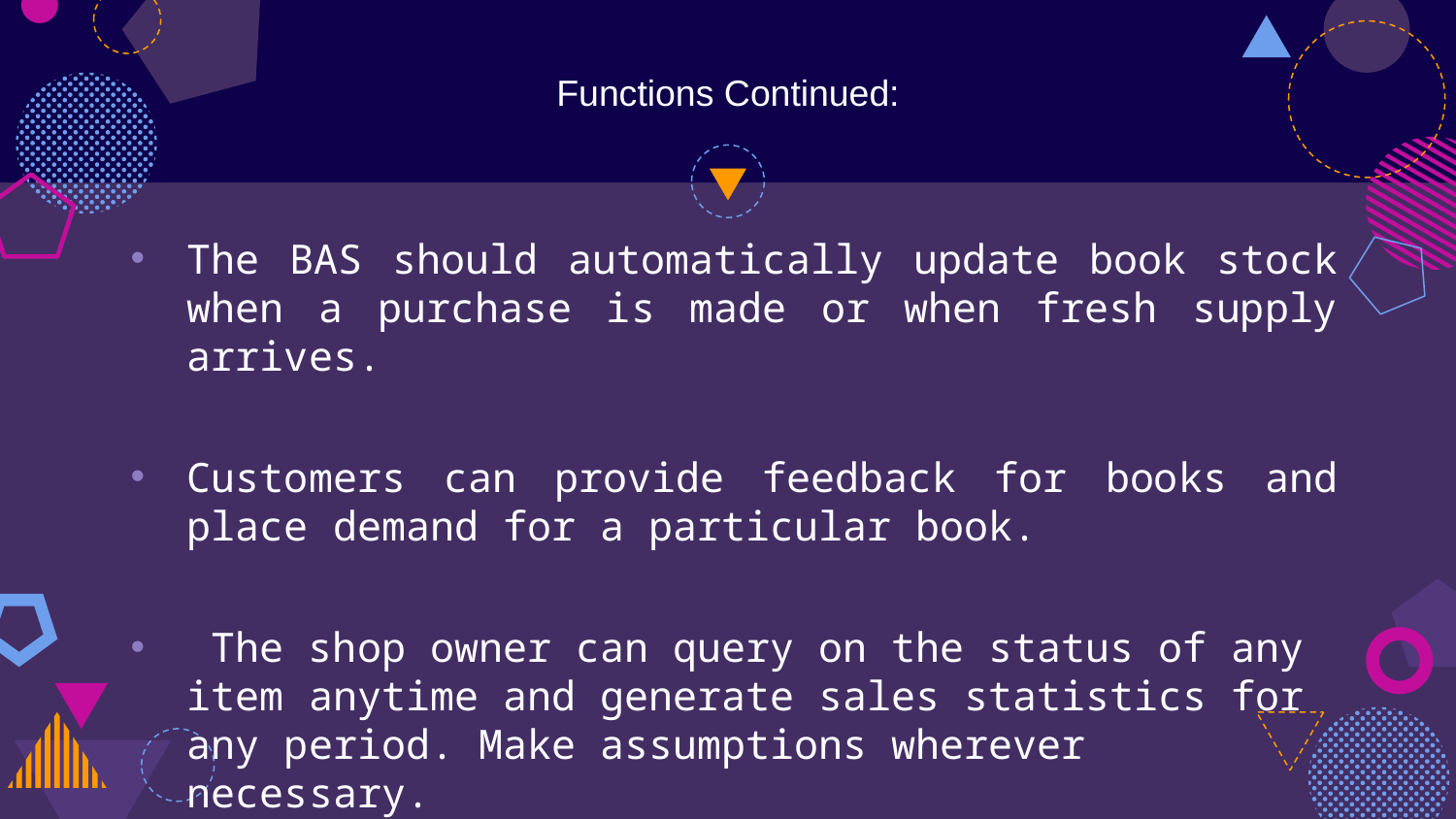

# Functions Continued:
The BAS should automatically update book stock when a purchase is made or when fresh supply arrives.

Customers can provide feedback for books and place demand for a particular book.

 The shop owner can query on the status of any item anytime and generate sales statistics for any period. Make assumptions wherever necessary.
6